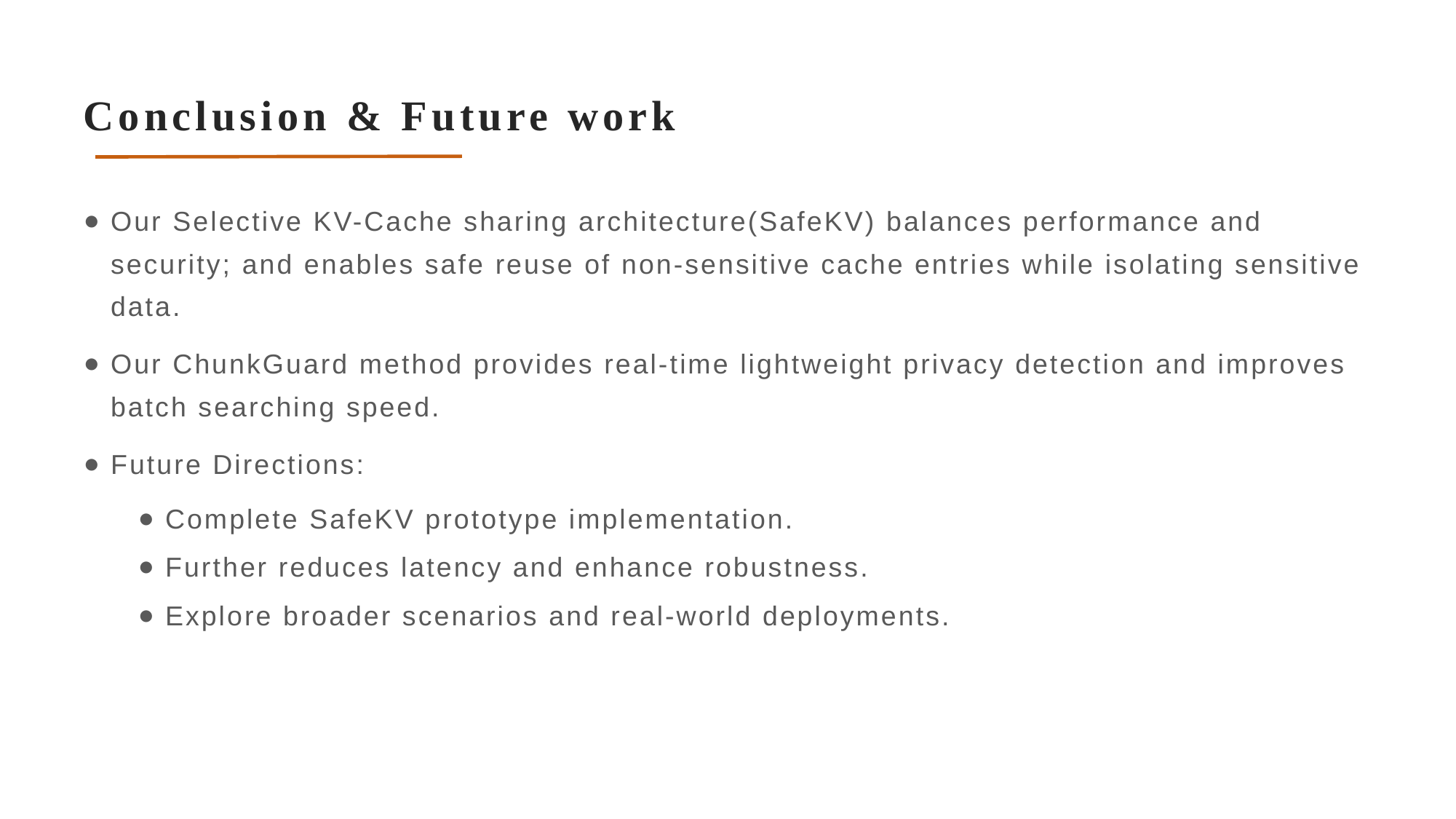

# Conclusion & Future work
Our Selective KV-Cache sharing architecture(SafeKV) balances performance and security; and enables safe reuse of non-sensitive cache entries while isolating sensitive data.
Our ChunkGuard method provides real-time lightweight privacy detection and improves batch searching speed.
Future Directions:
Complete SafeKV prototype implementation.
Further reduces latency and enhance robustness.
Explore broader scenarios and real-world deployments.